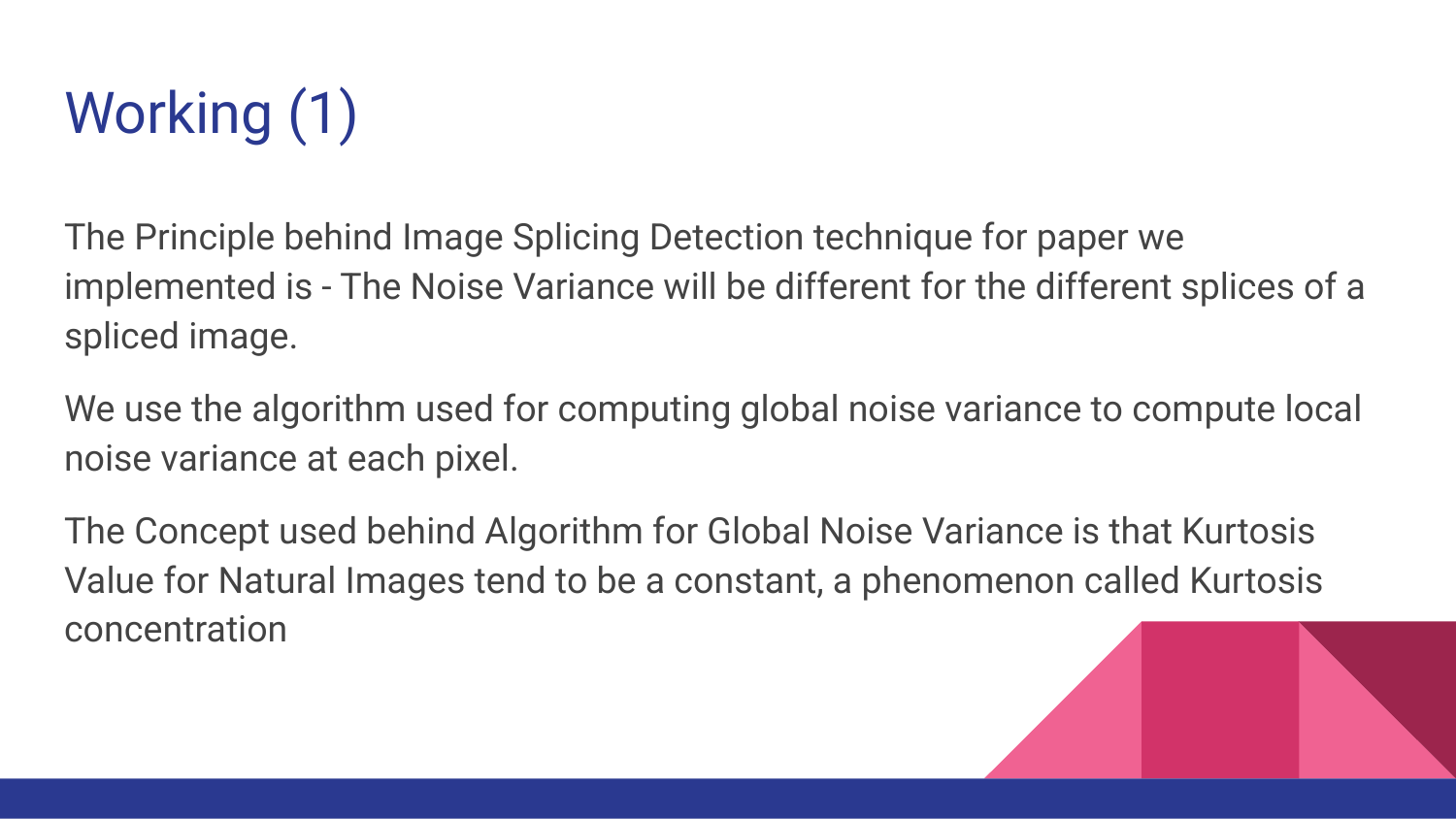

# Working (1)
The Principle behind Image Splicing Detection technique for paper we implemented is - The Noise Variance will be different for the different splices of a spliced image.
We use the algorithm used for computing global noise variance to compute local noise variance at each pixel.
The Concept used behind Algorithm for Global Noise Variance is that Kurtosis Value for Natural Images tend to be a constant, a phenomenon called Kurtosis concentration